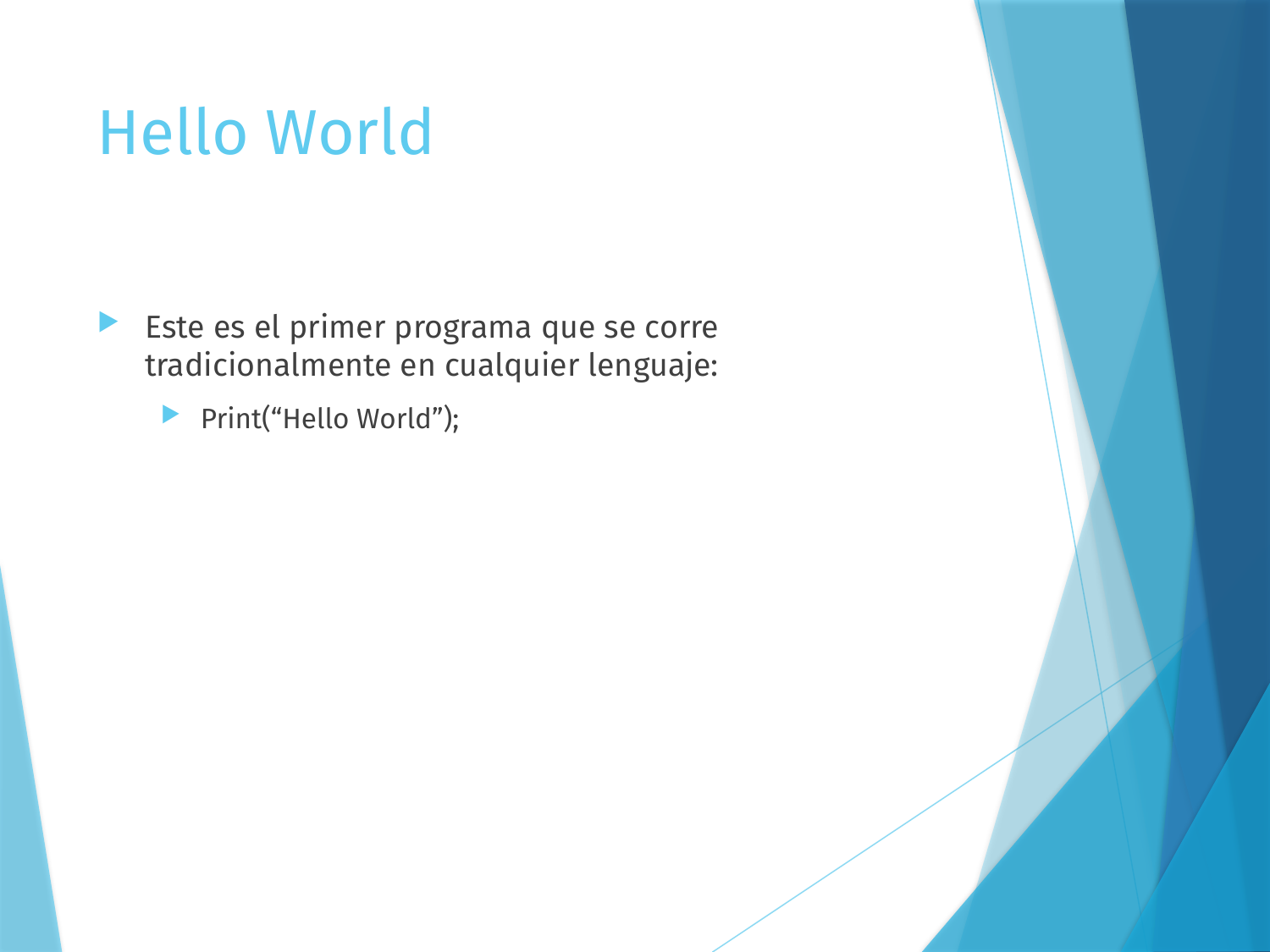

# Hello World
Este es el primer programa que se corre tradicionalmente en cualquier lenguaje:
Print(“Hello World”);